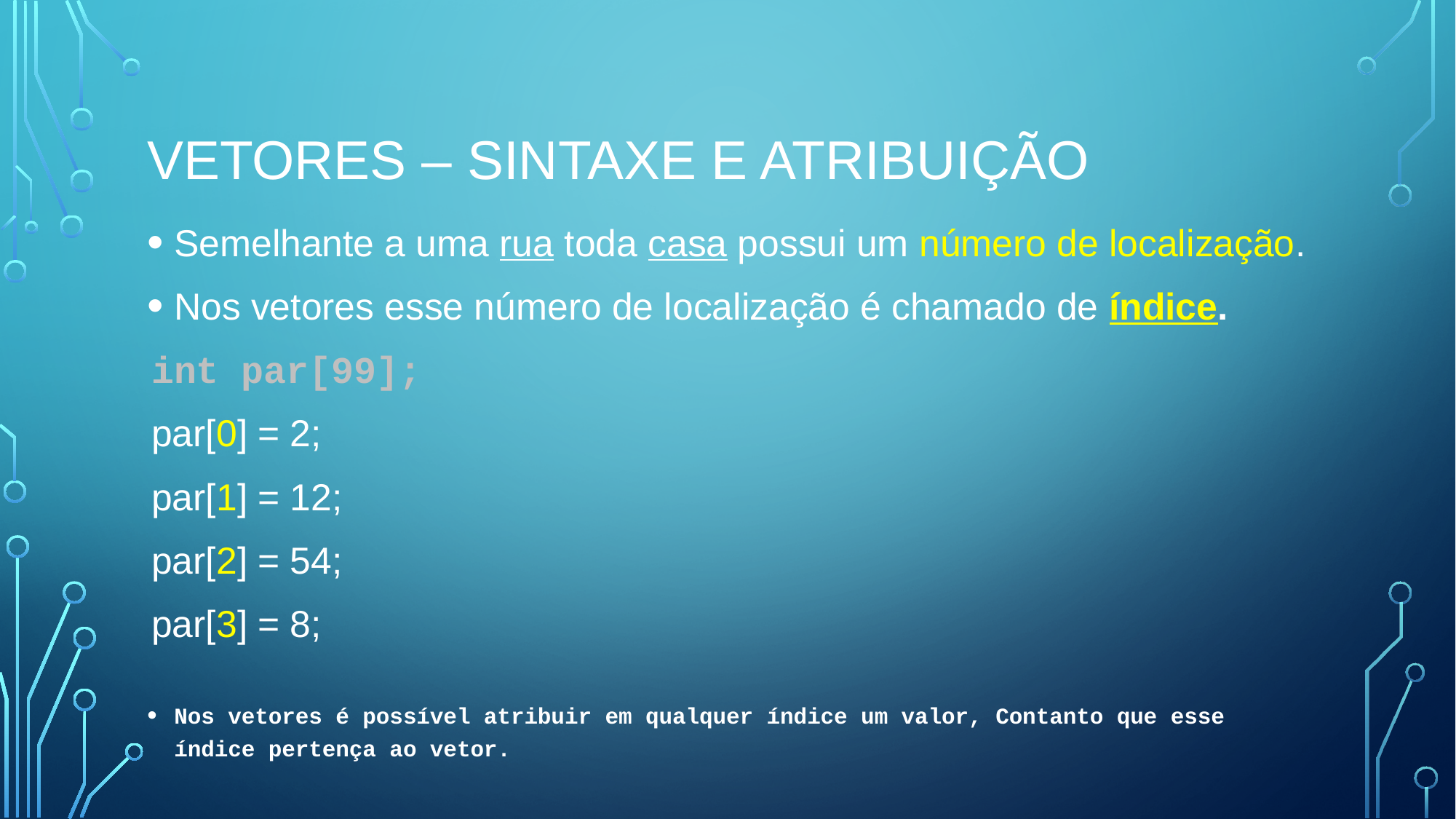

# Vetores – sintaxe e atribuição
Semelhante a uma rua toda casa possui um número de localização.
Nos vetores esse número de localização é chamado de índice.
	int par[99];
	par[0] = 2;
	par[1] = 12;
	par[2] = 54;
	par[3] = 8;

Nos vetores é possível atribuir em qualquer índice um valor, Contanto que esse índice pertença ao vetor.